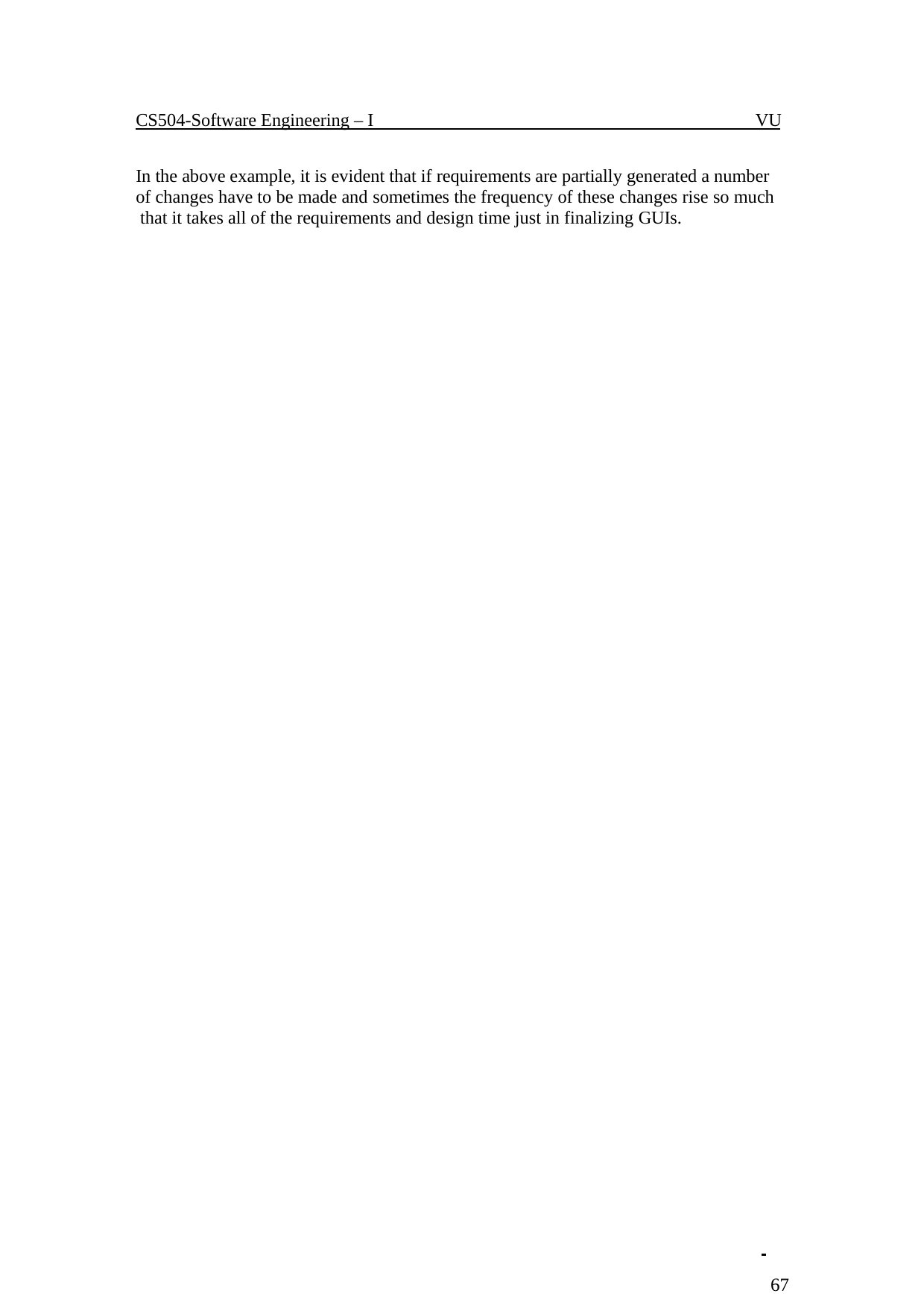

CS504-Software Engineering – I	VU

In the above example, it is evident that if requirements are partially generated a number  of changes have to be made and sometimes the frequency of these changes rise so much  that it takes all of the requirements and design time just in finalizing GUIs.

 	  67
© Copyright Virtual University of Pakistan